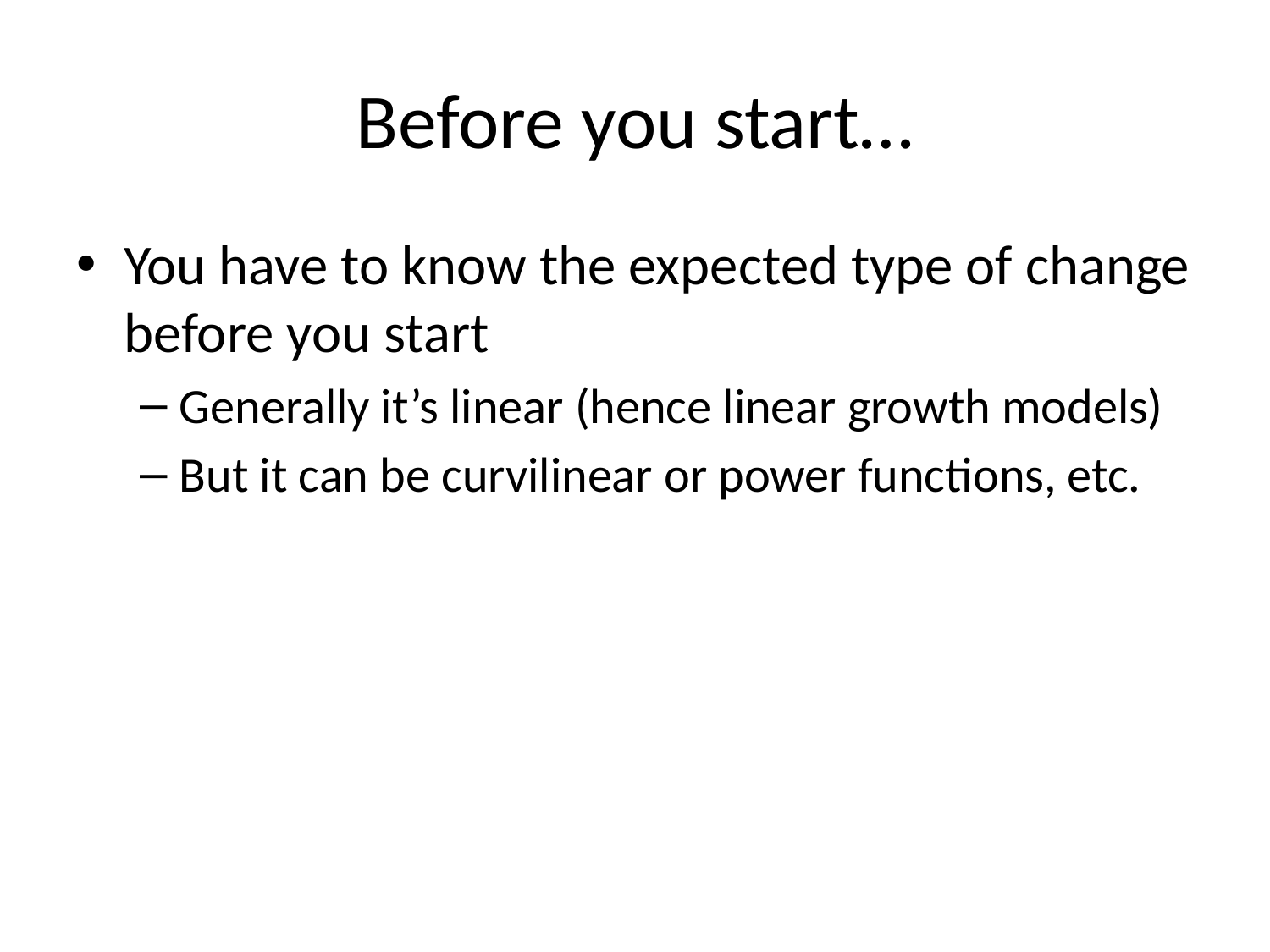

# Before you start…
You have to know the expected type of change before you start
Generally it’s linear (hence linear growth models)
But it can be curvilinear or power functions, etc.